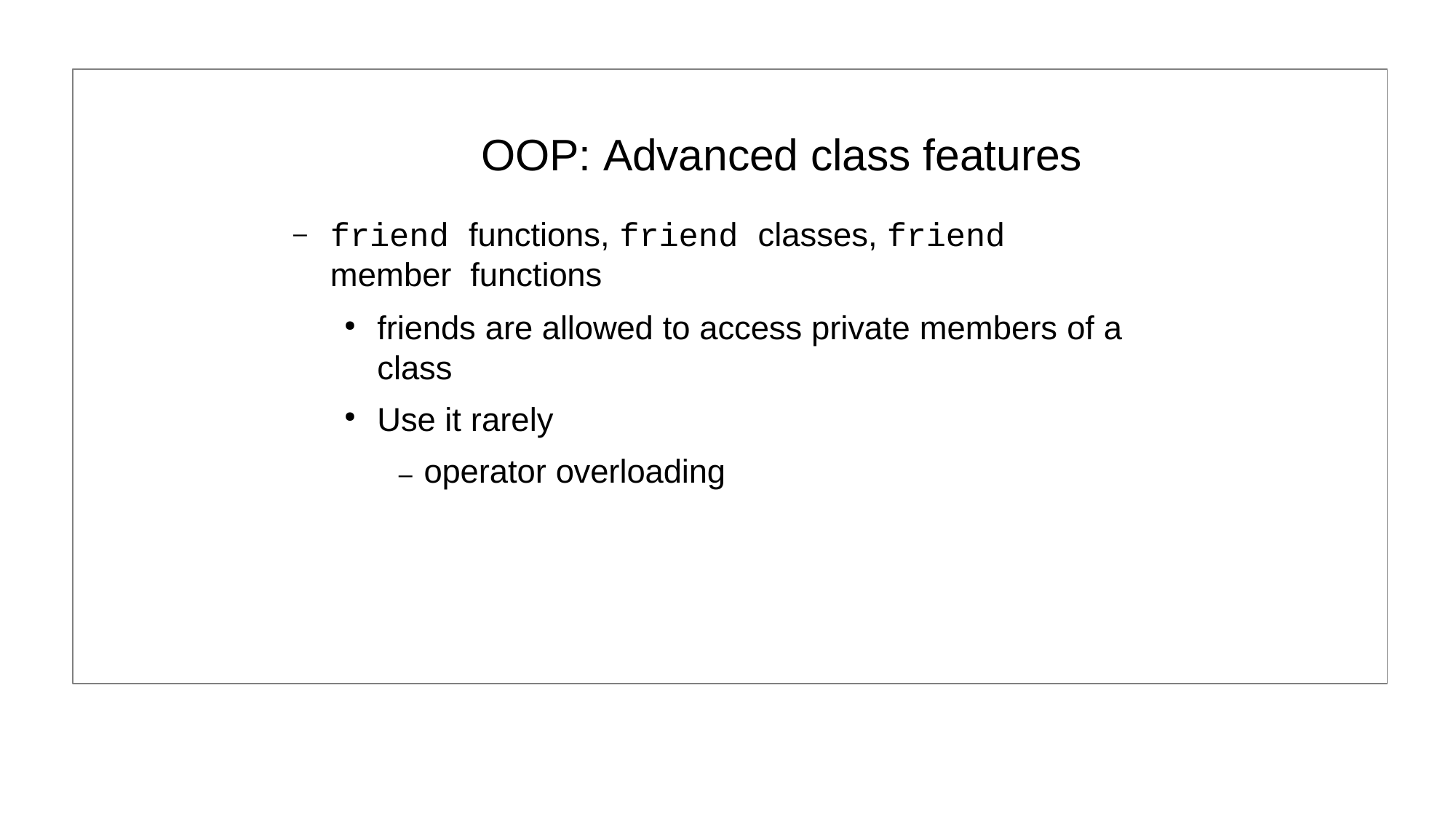

# OOP: Advanced class features
friend functions, friend classes, friend member  functions
friends are allowed to access private members of a class
Use it rarely
– operator overloading